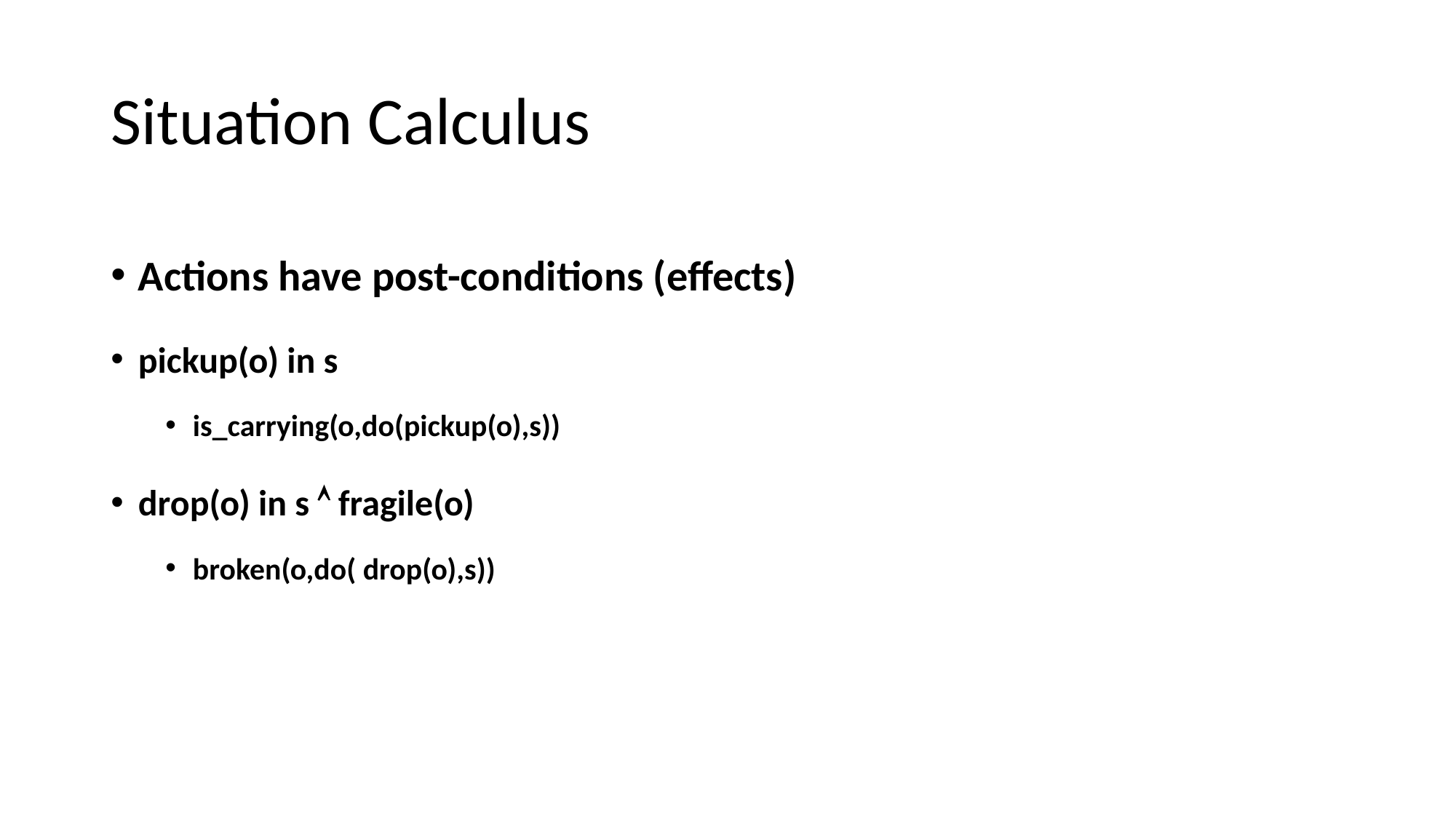

# Situation Calculus
Actions have post-conditions (effects)
pickup(o) in s
is_carrying(o,do(pickup(o),s))
drop(o) in s ∧ fragile(o)
broken(o,do( drop(o),s))